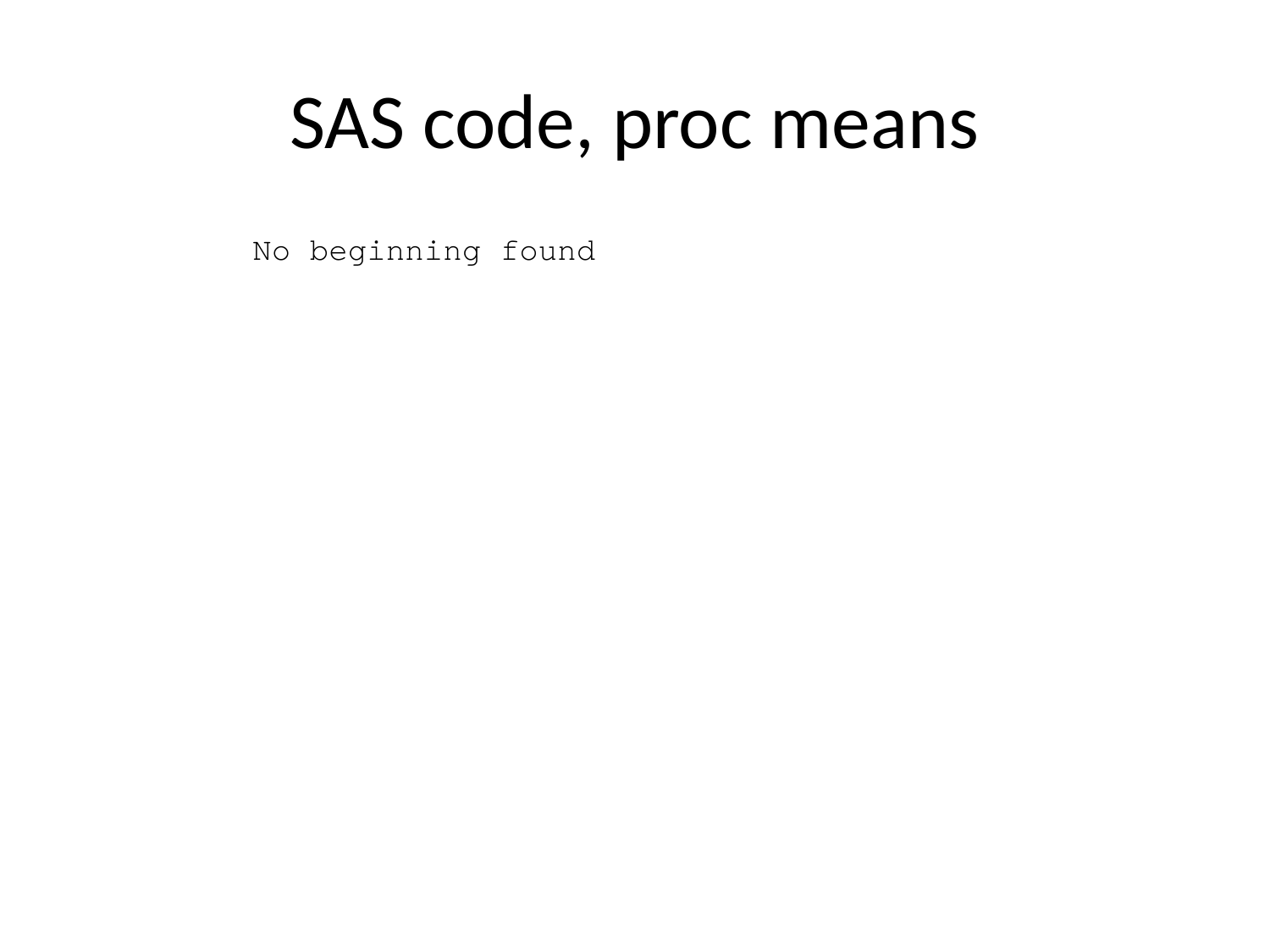

# SAS code, proc means
No beginning found